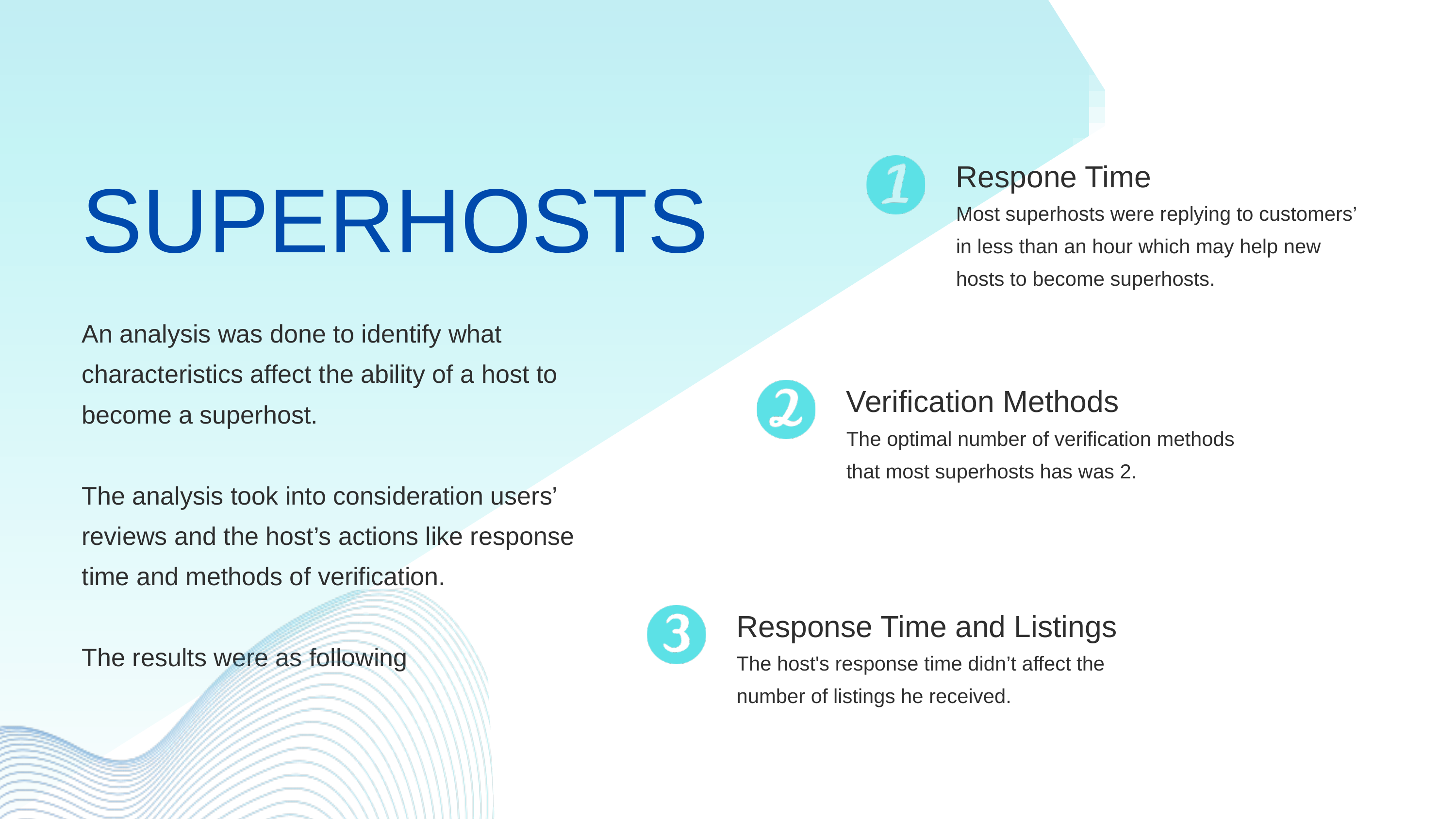

Respone Time

SUPERHOSTS
Most superhosts were replying to customers’ in less than an hour which may help new hosts to become superhosts.
An analysis was done to identify what characteristics affect the ability of a host to become a superhost.

The analysis took into consideration users’ reviews and the host’s actions like response time and methods of verification.

The results were as following
Verification Methods

The optimal number of verification methods that most superhosts has was 2.
Response Time and Listings

The host's response time didn’t affect the number of listings he received.